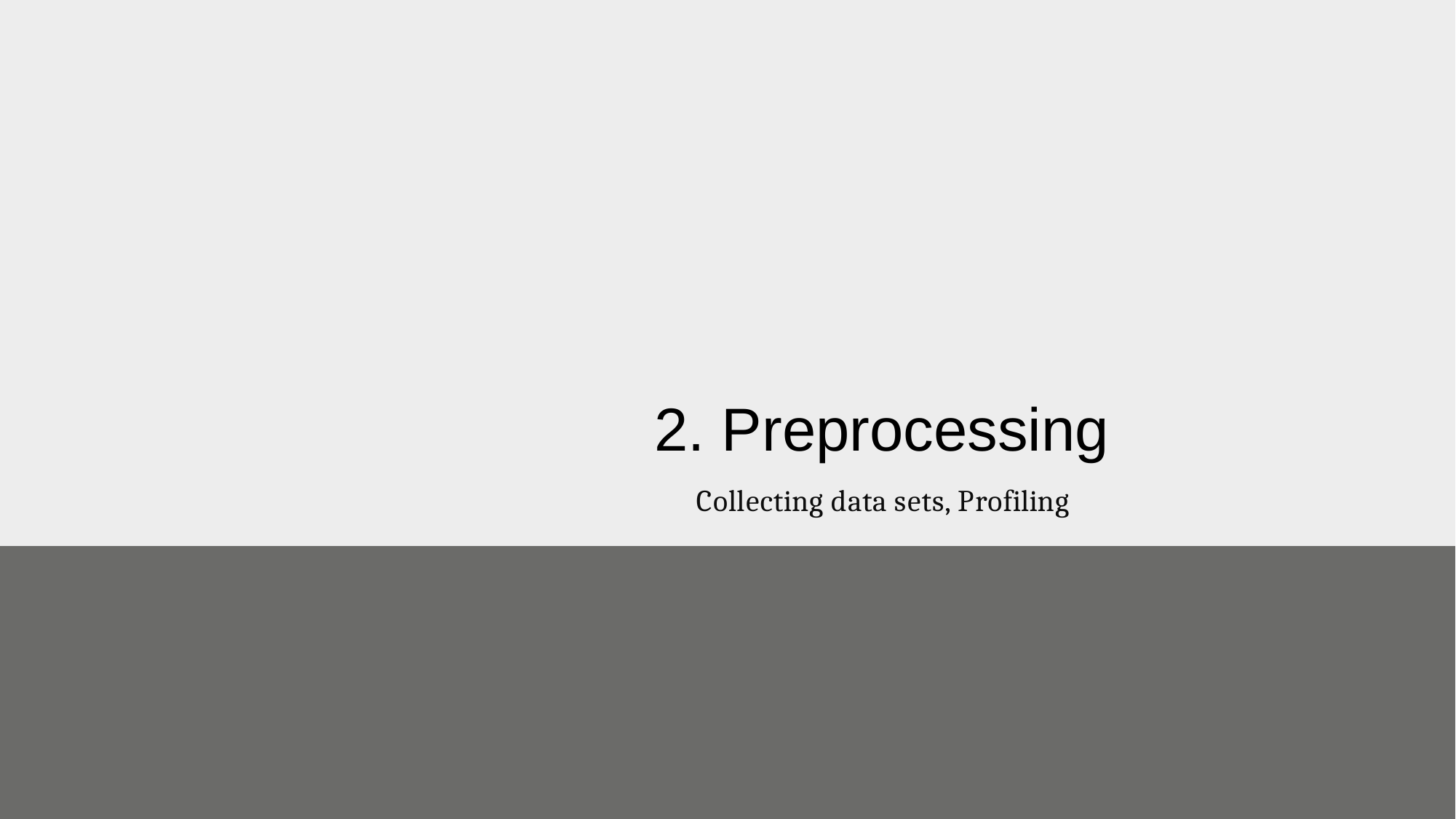

# 2. Preprocessing
Collecting data sets, Profiling